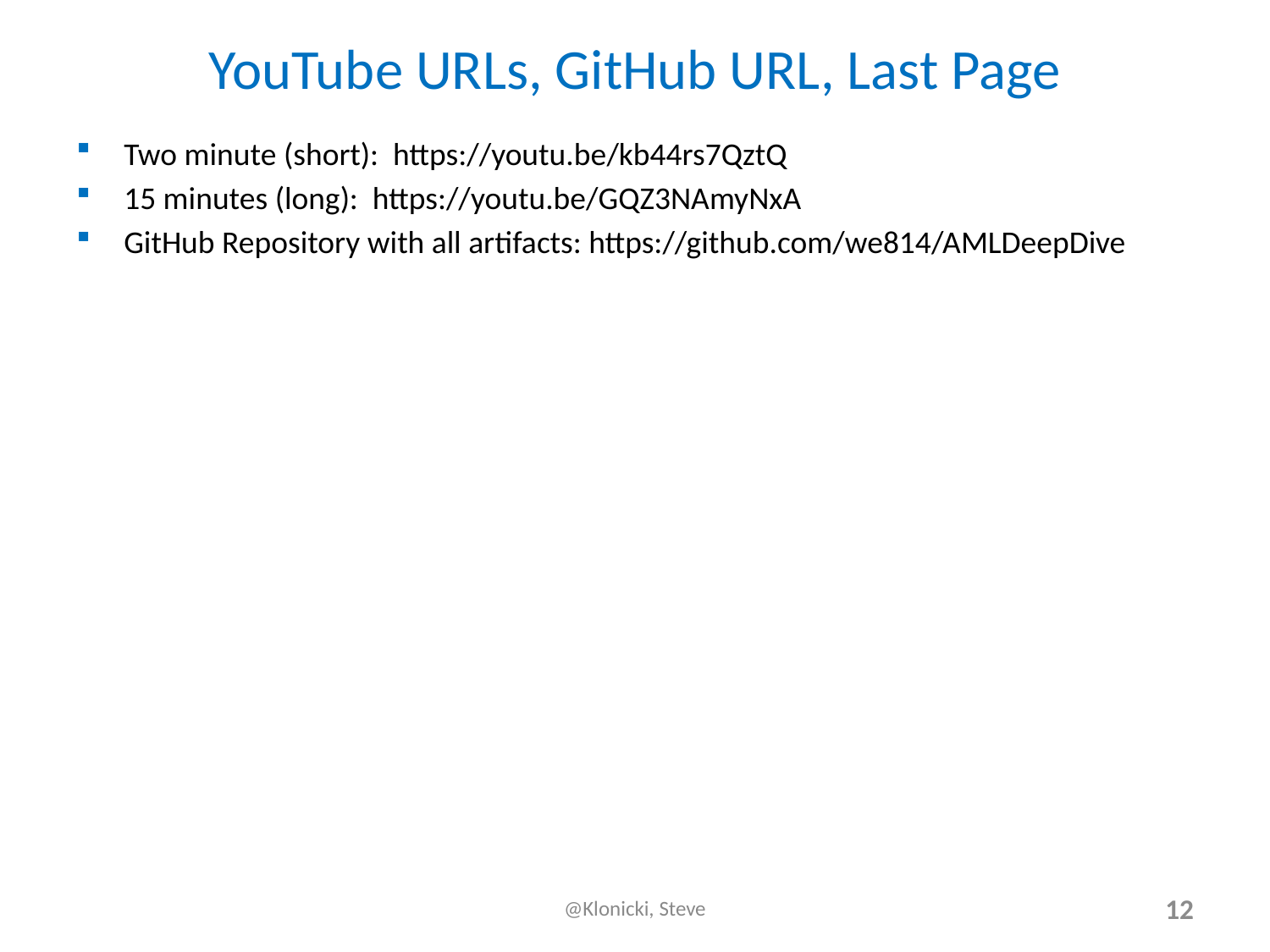

# YouTube URLs, GitHub URL, Last Page
Two minute (short):  https://youtu.be/kb44rs7QztQ
15 minutes (long):  https://youtu.be/GQZ3NAmyNxA
GitHub Repository with all artifacts: https://github.com/we814/AMLDeepDive
@Klonicki, Steve
12